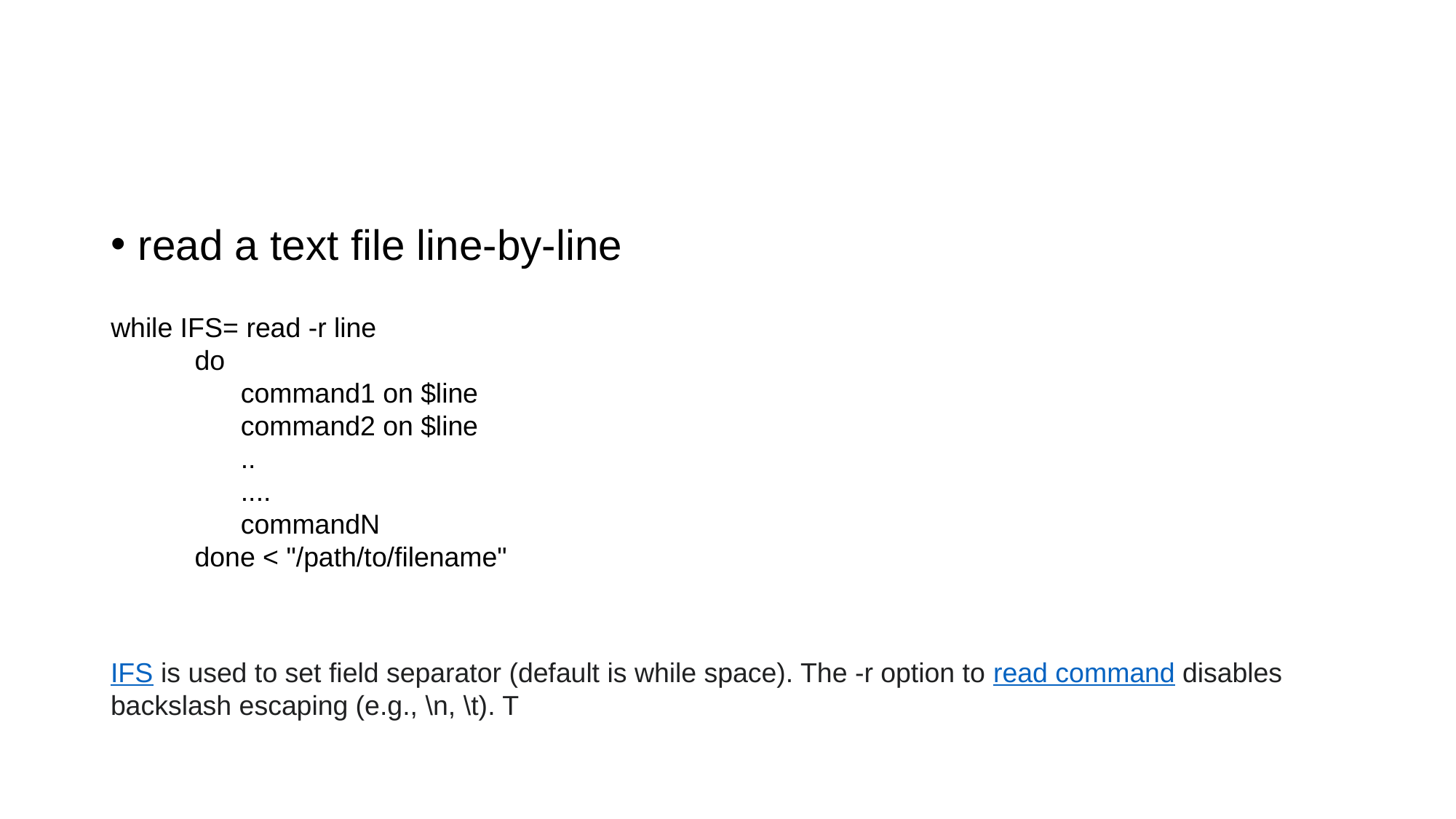

#
read a text file line-by-line
while IFS= read -r line
           do
                 command1 on $line
                 command2 on $line
                 ..
                 ....
                 commandN
           done < "/path/to/filename"
IFS is used to set field separator (default is while space). The -r option to read command disables backslash escaping (e.g., \n, \t). T